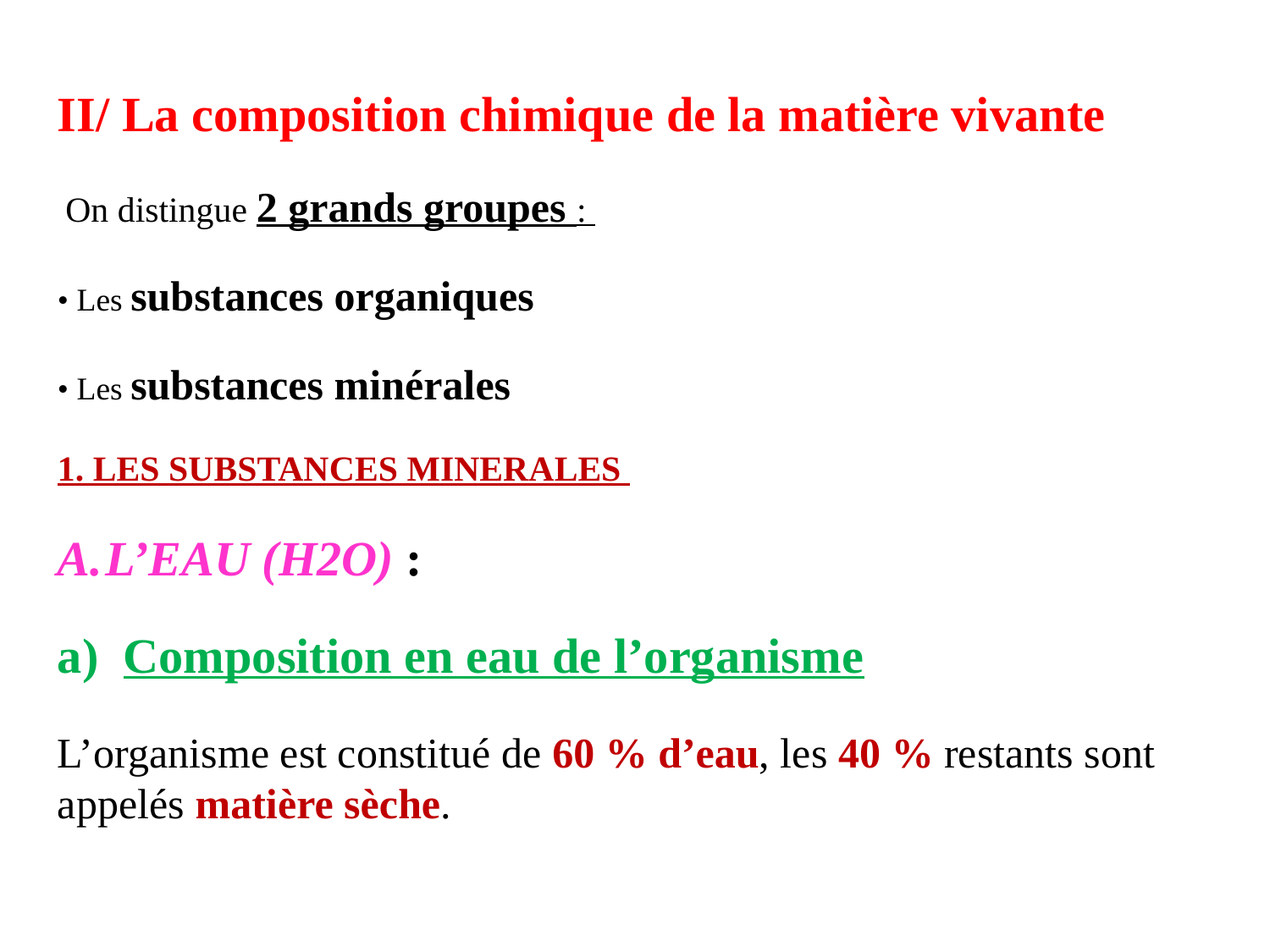

II/ La composition chimique de la matière vivante 
 On distingue 2 grands groupes :

• Les substances organiques

• Les substances minérales
1. LES SUBSTANCES MINERALES

L’EAU (H2O) :

a)  Composition en eau de l’organisme

L’organisme est constitué de 60 % d’eau, les 40 % restants sont appelés matière sèche.